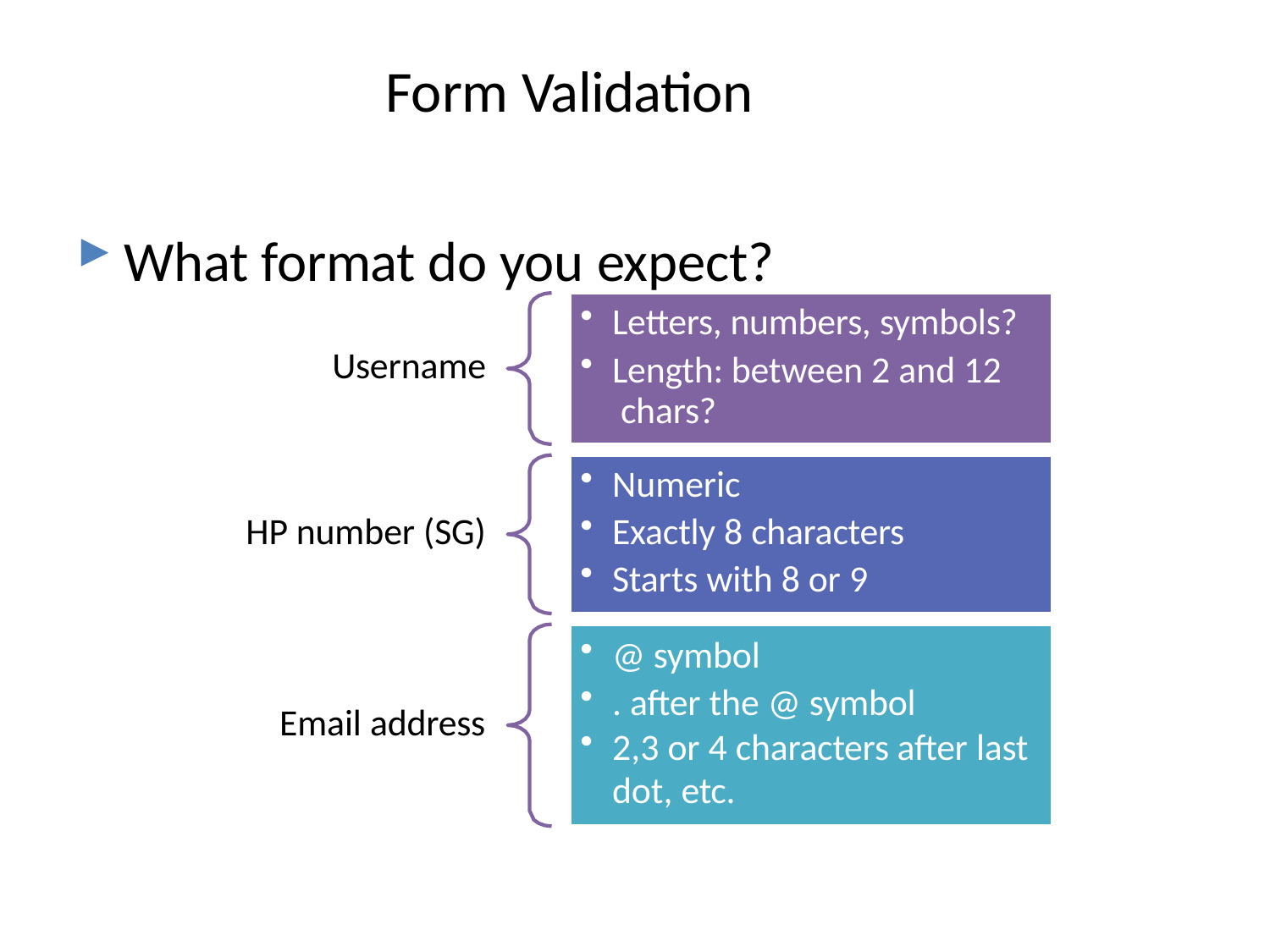

# Form Validation
What format do you expect?

Letters, numbers, symbols?
Length: between 2 and 12  chars?
Username

Numeric
Exactly 8 characters
Starts with 8 or 9
HP number (SG)

@ symbol
. after the @ symbol
2,3 or 4 characters after last
dot, etc.
Email address